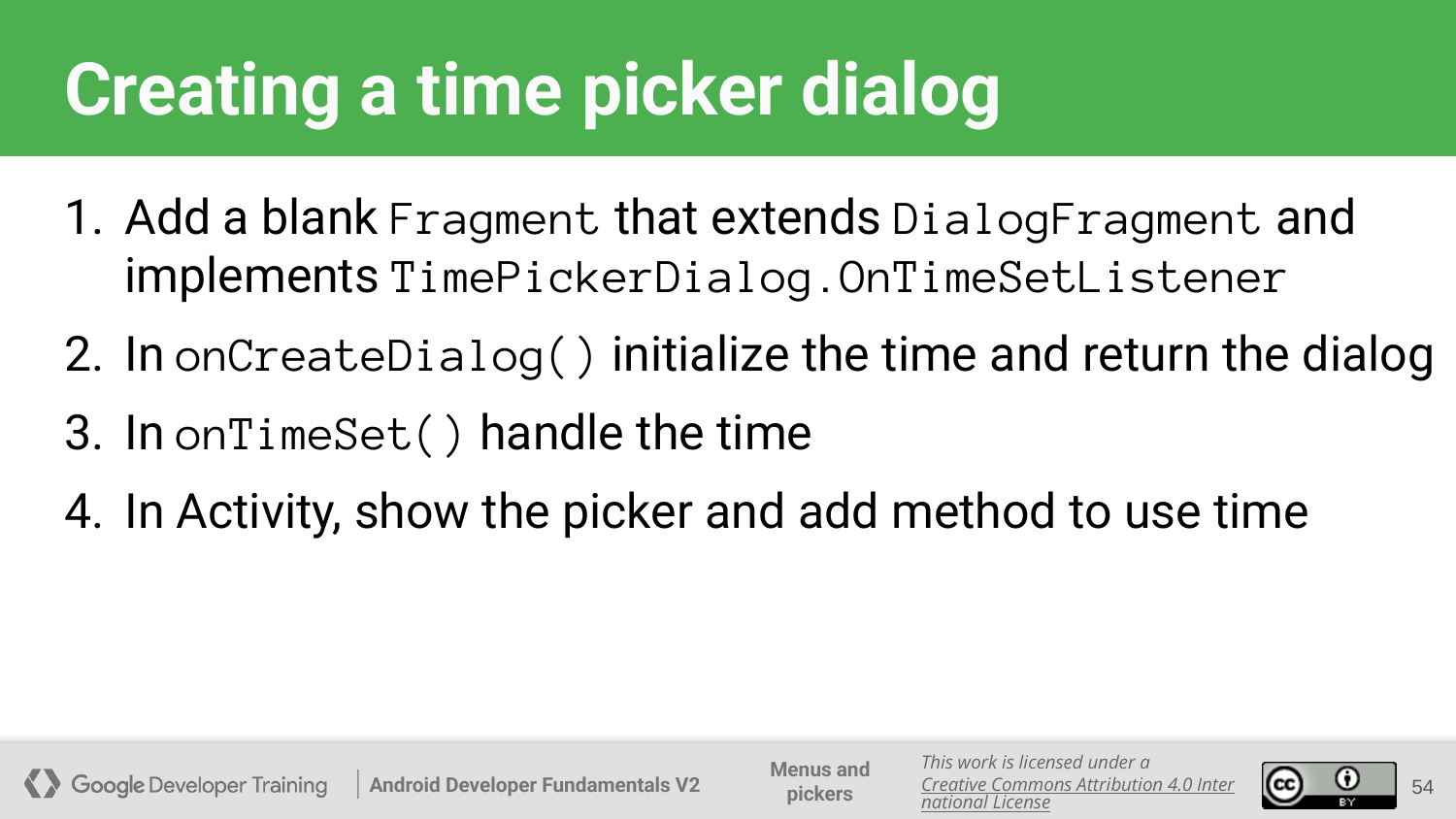

# Creating a time picker dialog
Add a blank Fragment that extends DialogFragment and implements TimePickerDialog.OnTimeSetListener
In onCreateDialog() initialize the time and return the dialog
In onTimeSet() handle the time
In Activity, show the picker and add method to use time

54